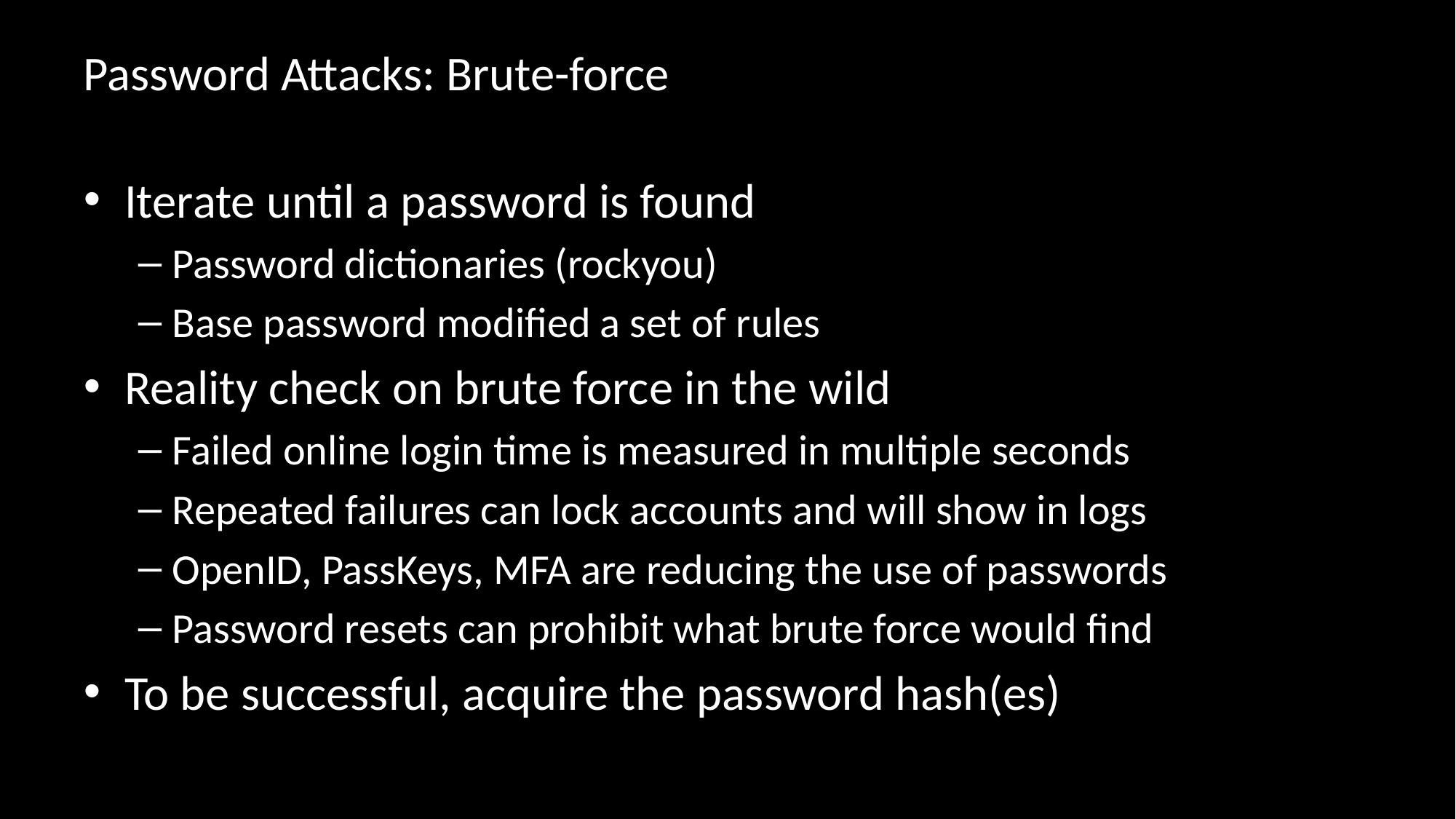

# Password Attacks: Brute-force
Iterate until a password is found
Password dictionaries (rockyou)
Base password modified a set of rules
Reality check on brute force in the wild
Failed online login time is measured in multiple seconds
Repeated failures can lock accounts and will show in logs
OpenID, PassKeys, MFA are reducing the use of passwords
Password resets can prohibit what brute force would find
To be successful, acquire the password hash(es)